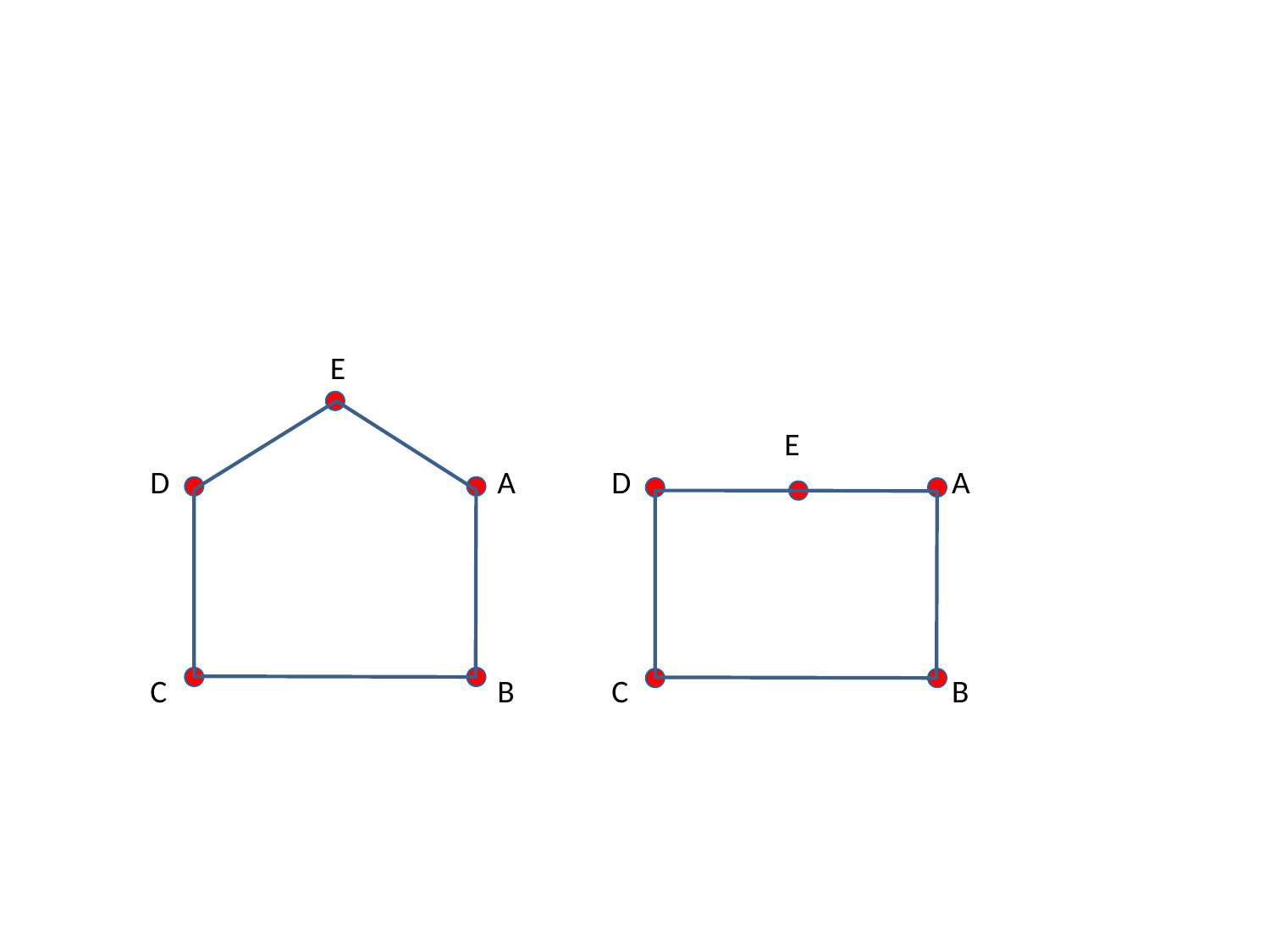

E

D		             A

C		             B

                         E
 D		             A

 C		             B